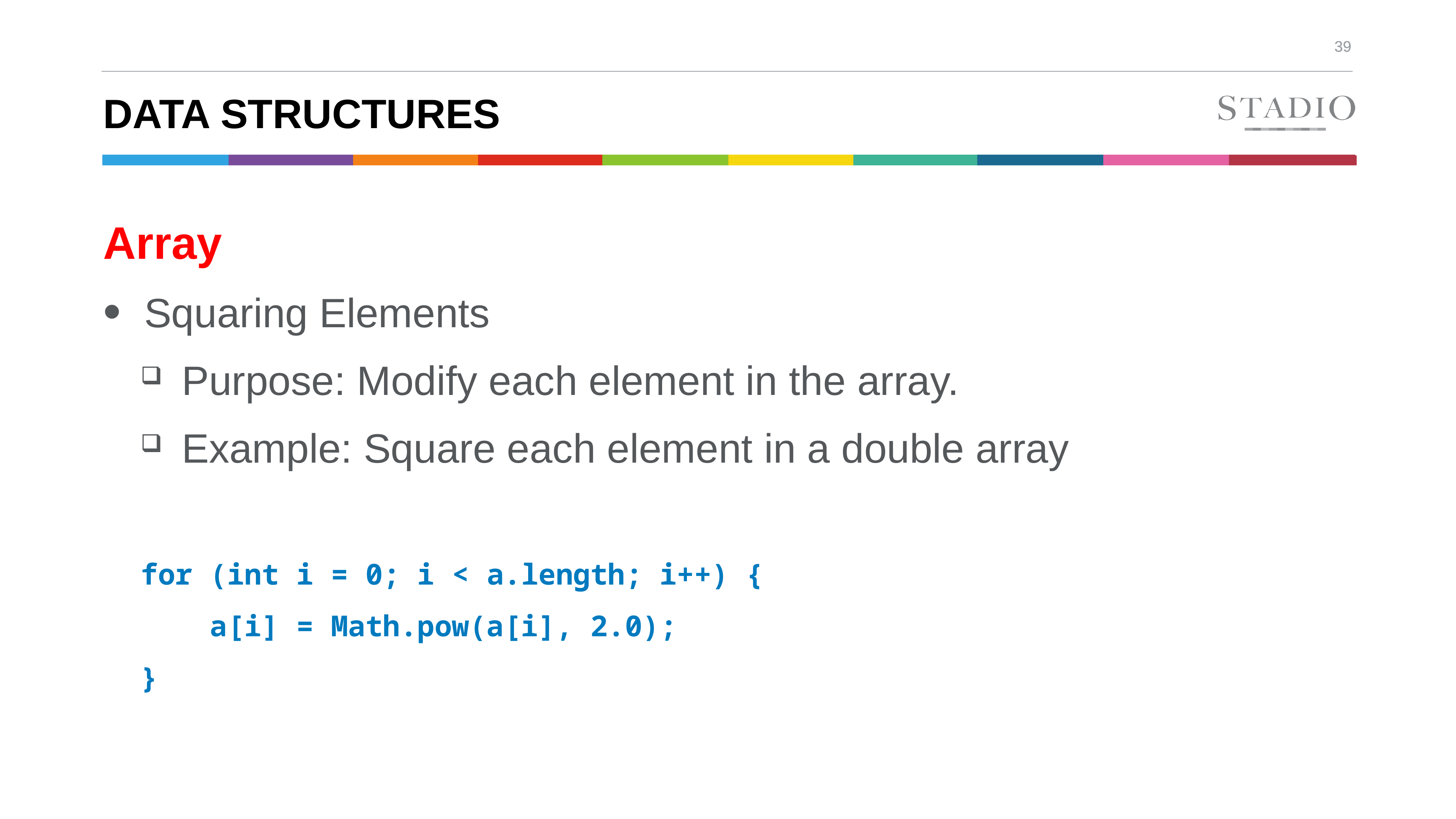

# Data structures

Array
Squaring Elements
Purpose: Modify each element in the array.
Example: Square each element in a double array

for (int i = 0; i < a.length; i++) {
    a[i] = Math.pow(a[i], 2.0);
}